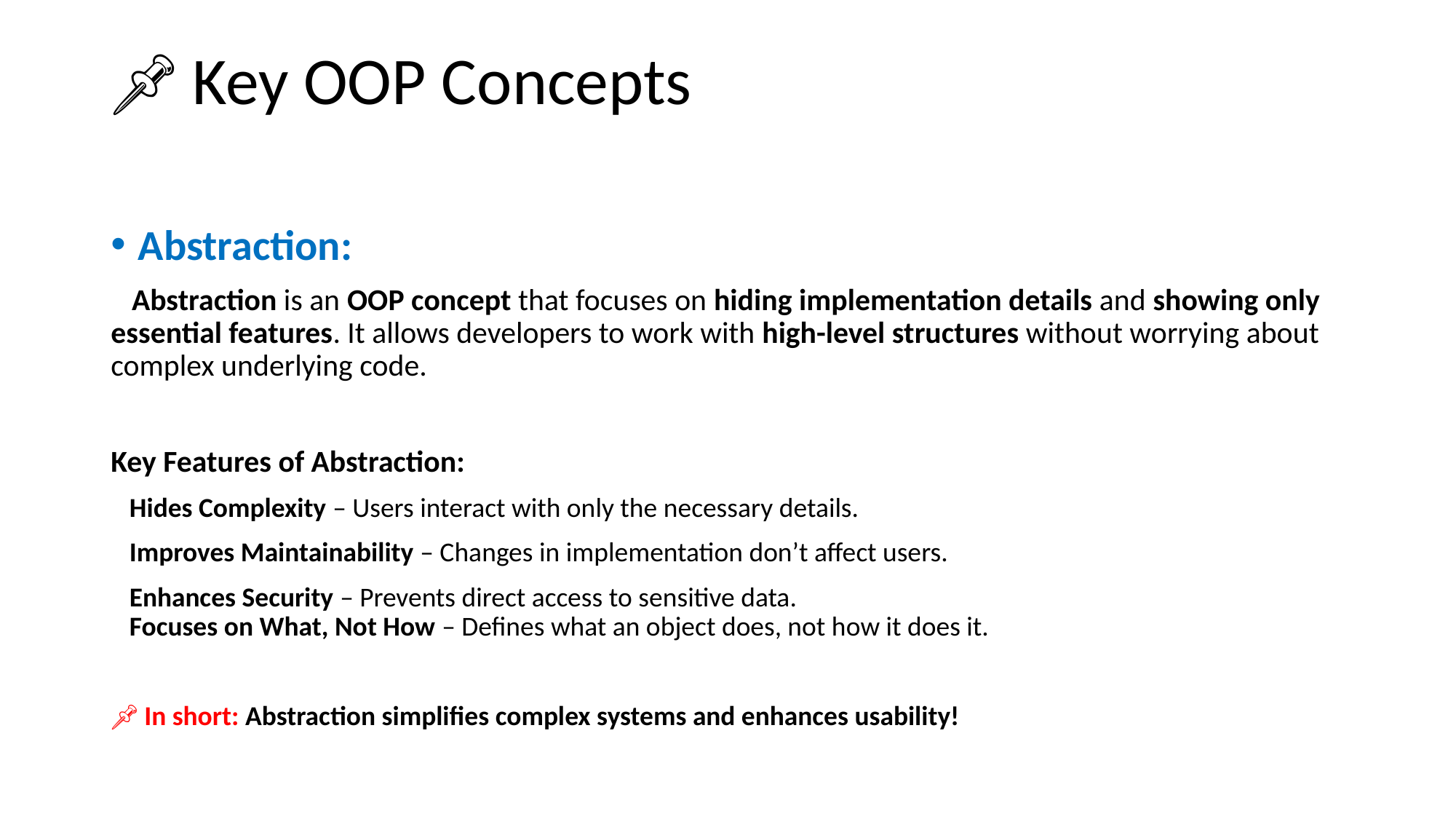

# 📌 Key OOP Concepts
Abstraction:
   Abstraction is an OOP concept that focuses on hiding implementation details and showing only essential features. It allows developers to work with high-level structures without worrying about complex underlying code.

Key Features of Abstraction:
   Hides Complexity – Users interact with only the necessary details.
   Improves Maintainability – Changes in implementation don’t affect users.
   Enhances Security – Prevents direct access to sensitive data.
   Focuses on What, Not How – Defines what an object does, not how it does it.

📌 In short: Abstraction simplifies complex systems and enhances usability!